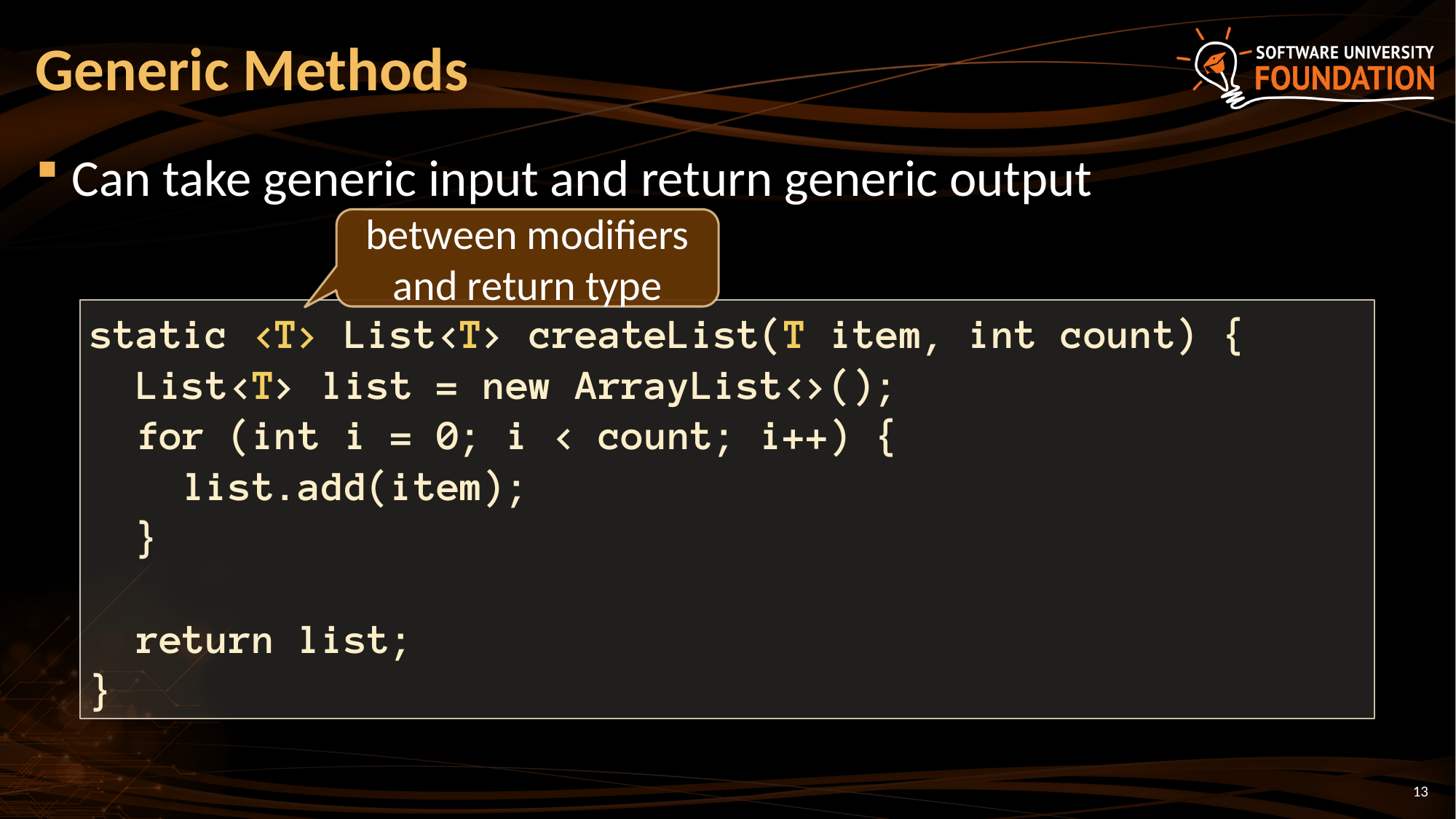

# Generic Methods
Can take generic input and return generic output

between modifiers and return type
static <T> List<T> createList(T item, int count) {
  List<T> list = new ArrayList<>();
  for (int i = 0; i < count; i++) {
    list.add(item);
  }

  return list;
}
13